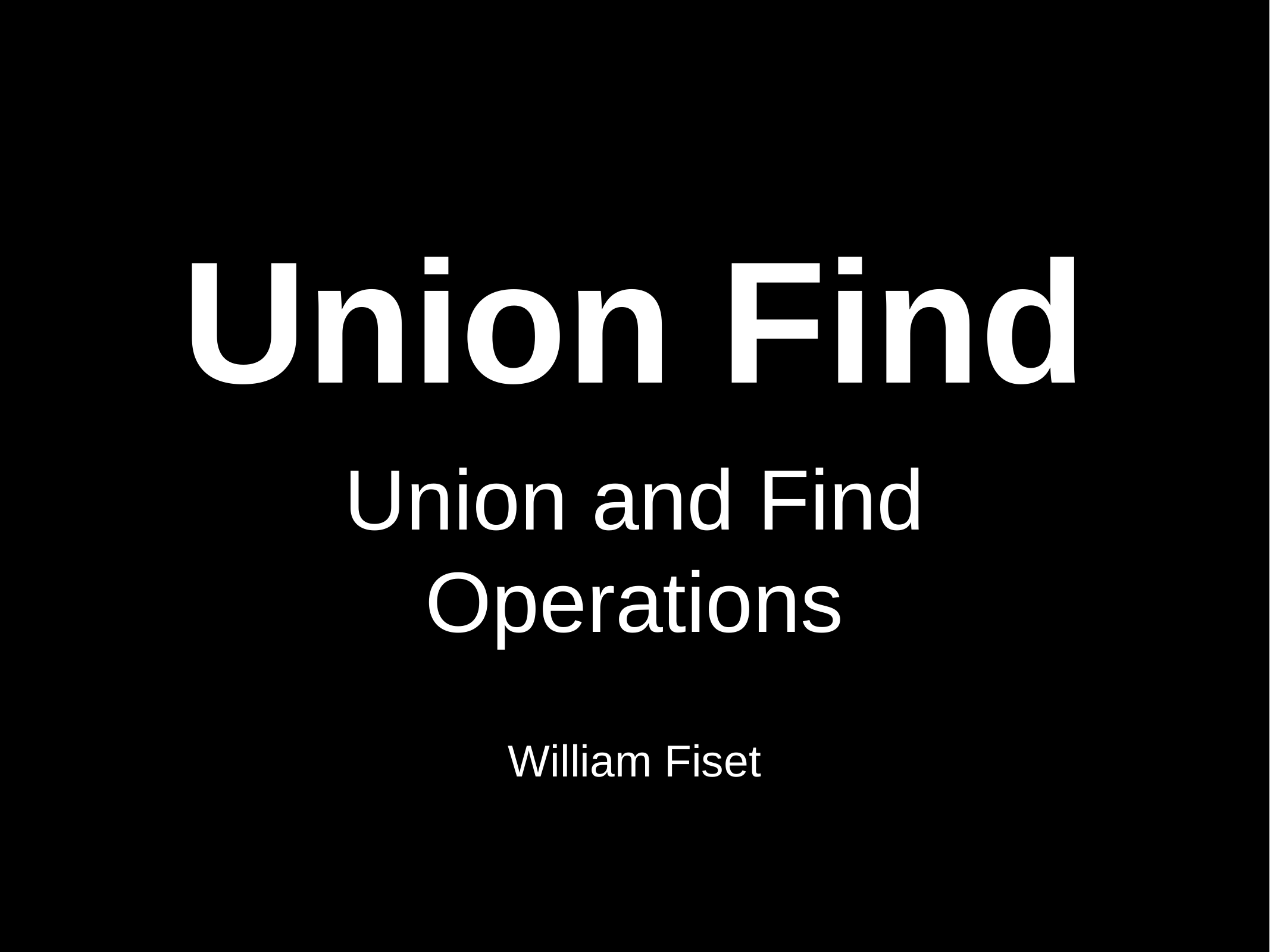

# Union Find
Union and Find
Operations
William Fiset